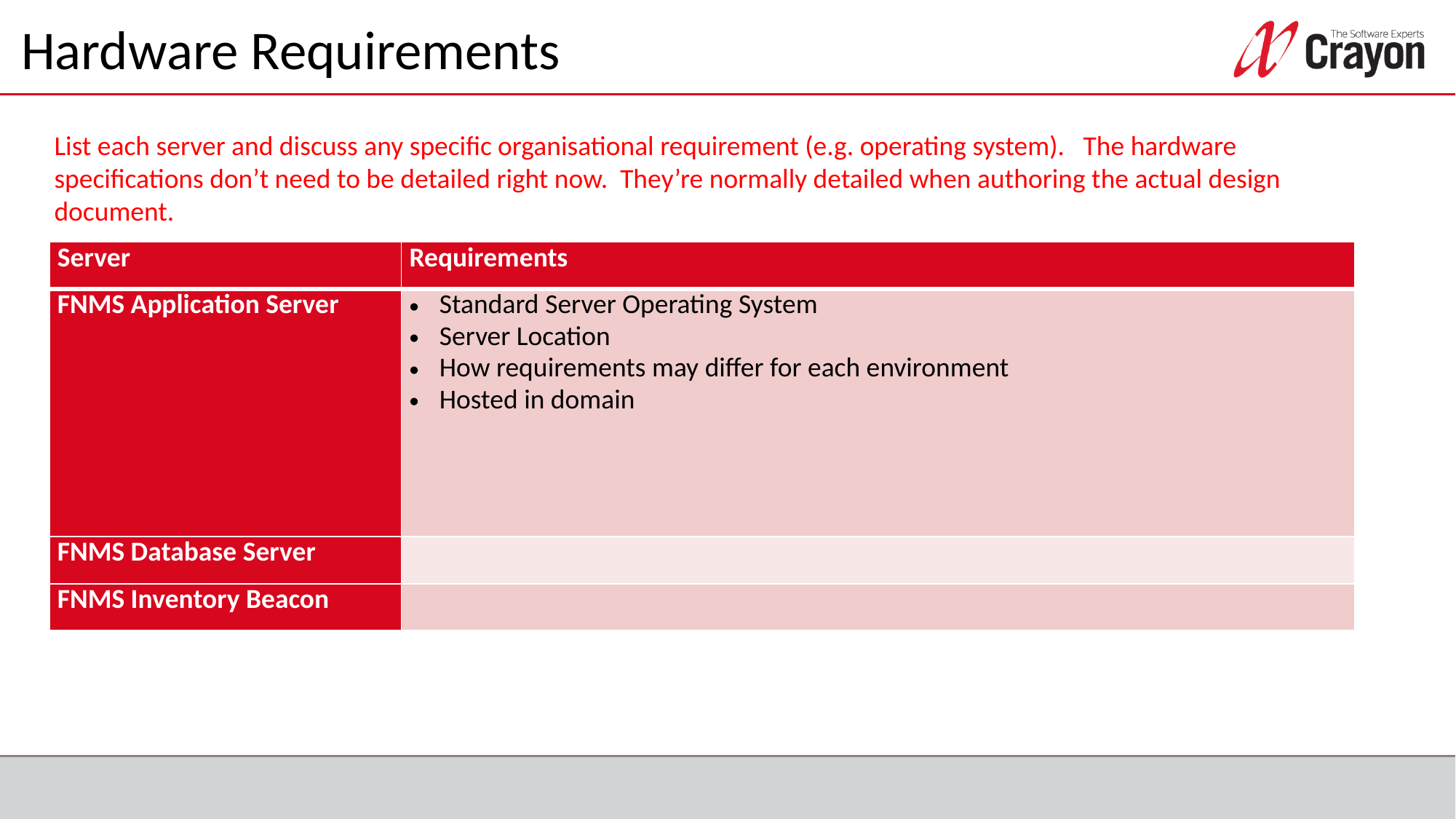

# Hardware Requirements
List each server and discuss any specific organisational requirement (e.g. operating system).   The hardware specifications don’t need to be detailed right now.  They’re normally detailed when authoring the actual design document.
| Server | Requirements |
| --- | --- |
| FNMS Application Server | Standard Server Operating System Server Location How requirements may differ for each environment Hosted in domain |
| FNMS Database Server |  |
| FNMS Inventory Beacon |  |